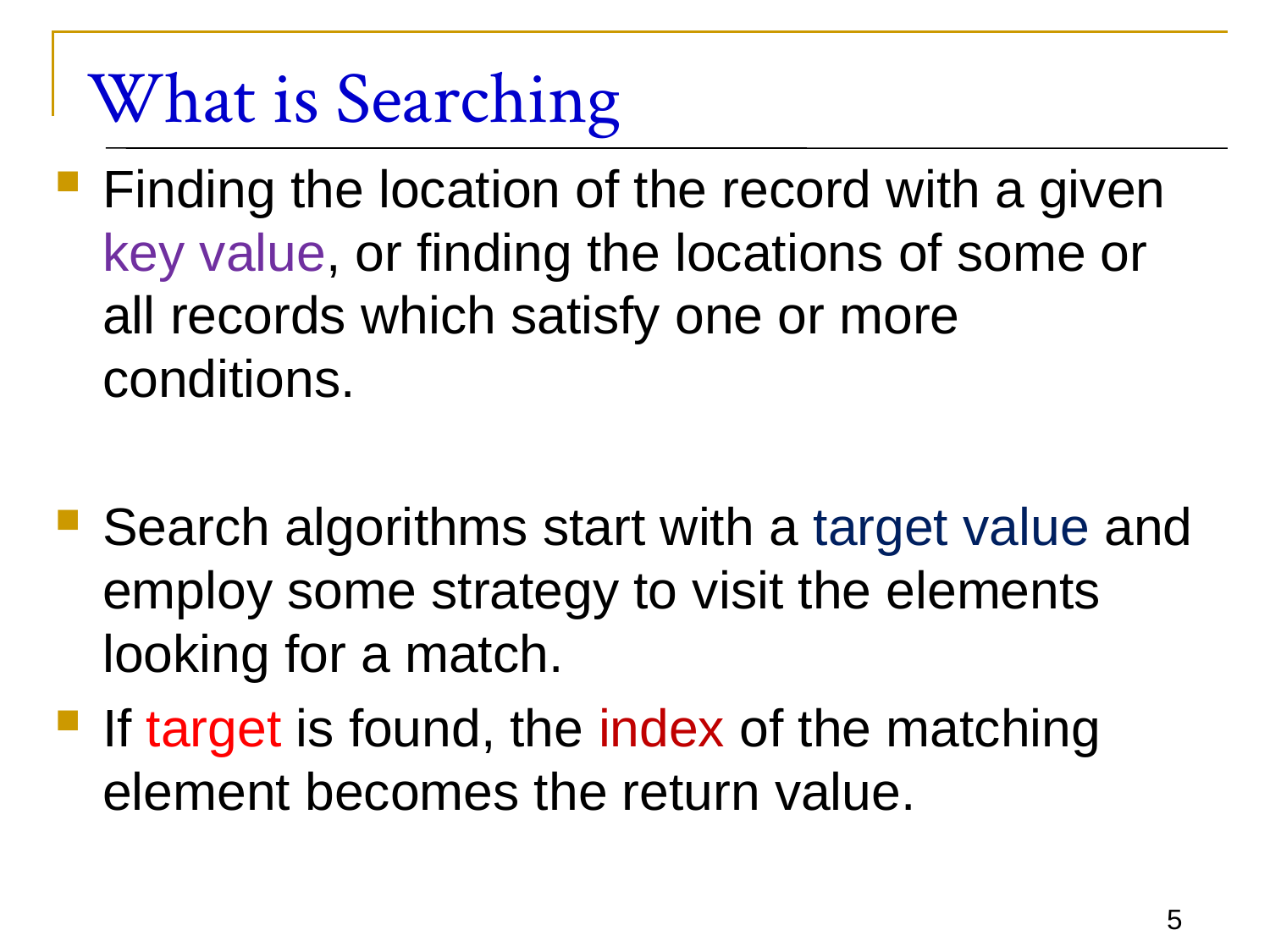

# What is Searching
Finding the location of the record with a given key value, or finding the locations of some or all records which satisfy one or more conditions.

Search algorithms start with a target value and employ some strategy to visit the elements looking for a match.
If target is found, the index of the matching element becomes the return value.